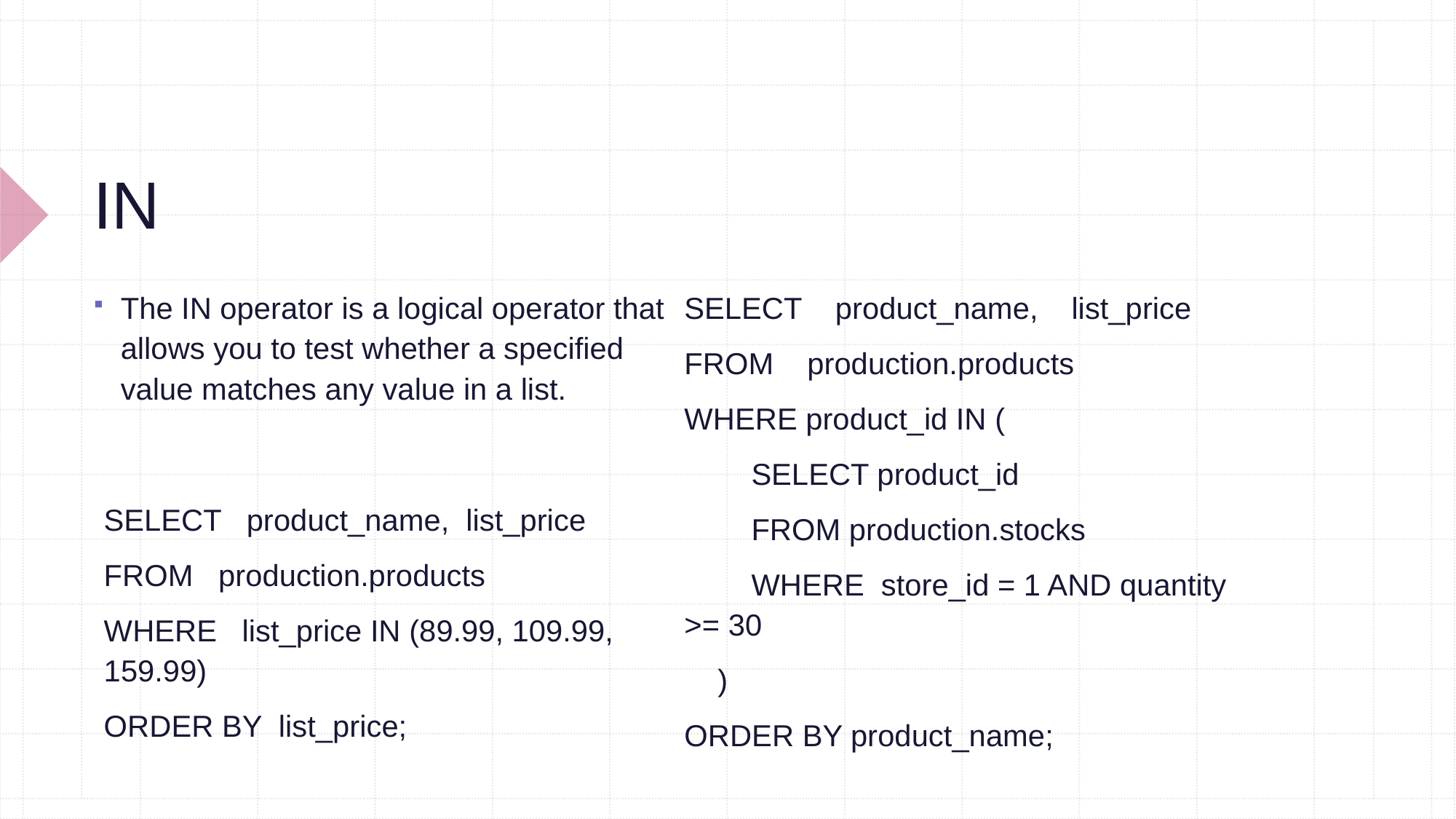

# IN

SELECT    product_name,    list_price
FROM    production.products
WHERE product_id IN (
        SELECT product_id
        FROM production.stocks
        WHERE  store_id = 1 AND quantity >= 30
    )
ORDER BY product_name;

The IN operator is a logical operator that allows you to test whether a specified value matches any value in a list.

SELECT   product_name,  list_price
FROM   production.products
WHERE   list_price IN (89.99, 109.99, 159.99)
ORDER BY  list_price;